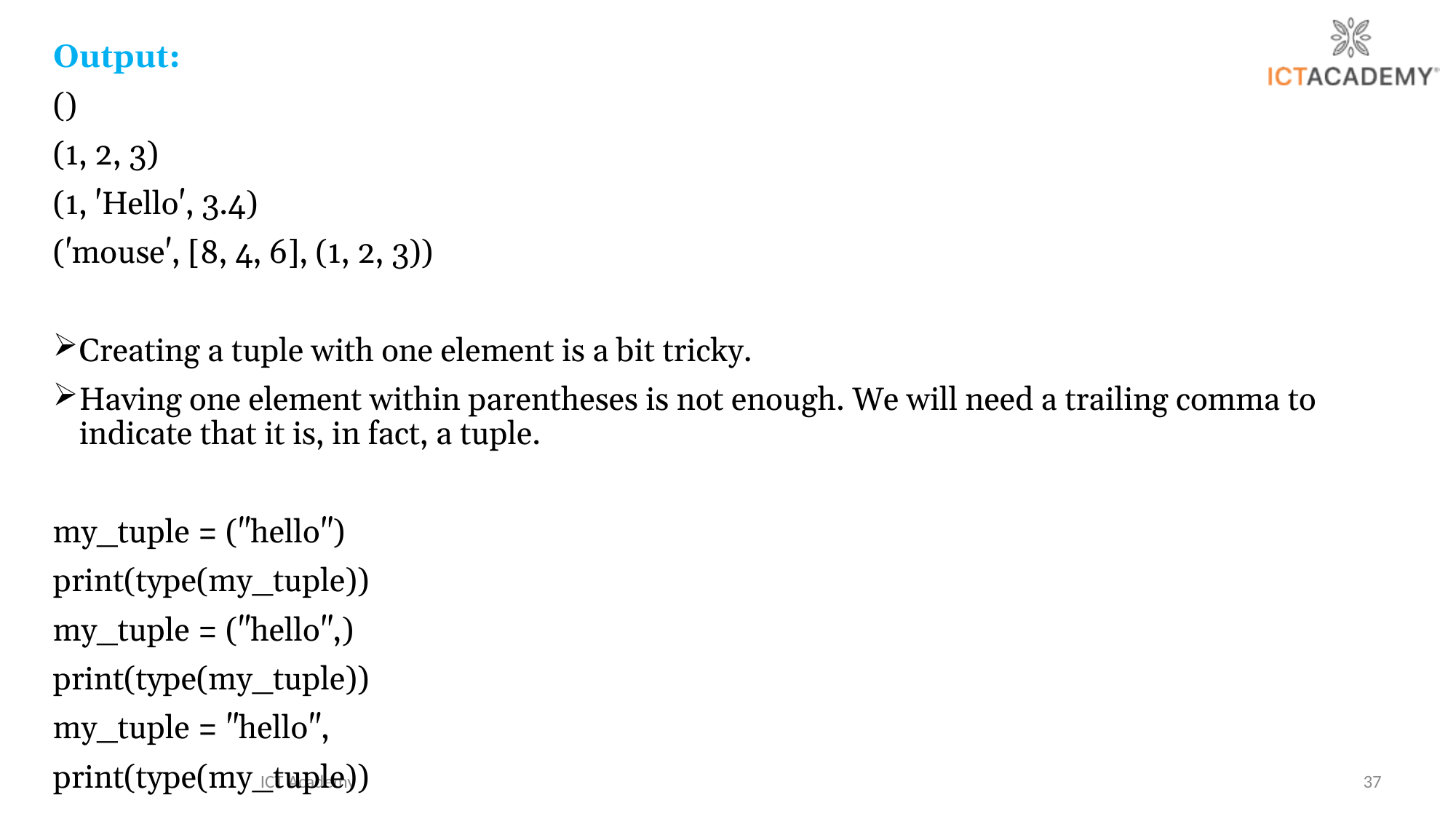

Output:
()
(1, 2, 3)
(1, 'Hello', 3.4)
('mouse', [8, 4, 6], (1, 2, 3))

Creating a tuple with one element is a bit tricky.
Having one element within parentheses is not enough. We will need a trailing comma to indicate that it is, in fact, a tuple.

my_tuple = ("hello")
print(type(my_tuple))
my_tuple = ("hello",)
print(type(my_tuple))
my_tuple = "hello",
print(type(my_tuple))
ICT Academy
37